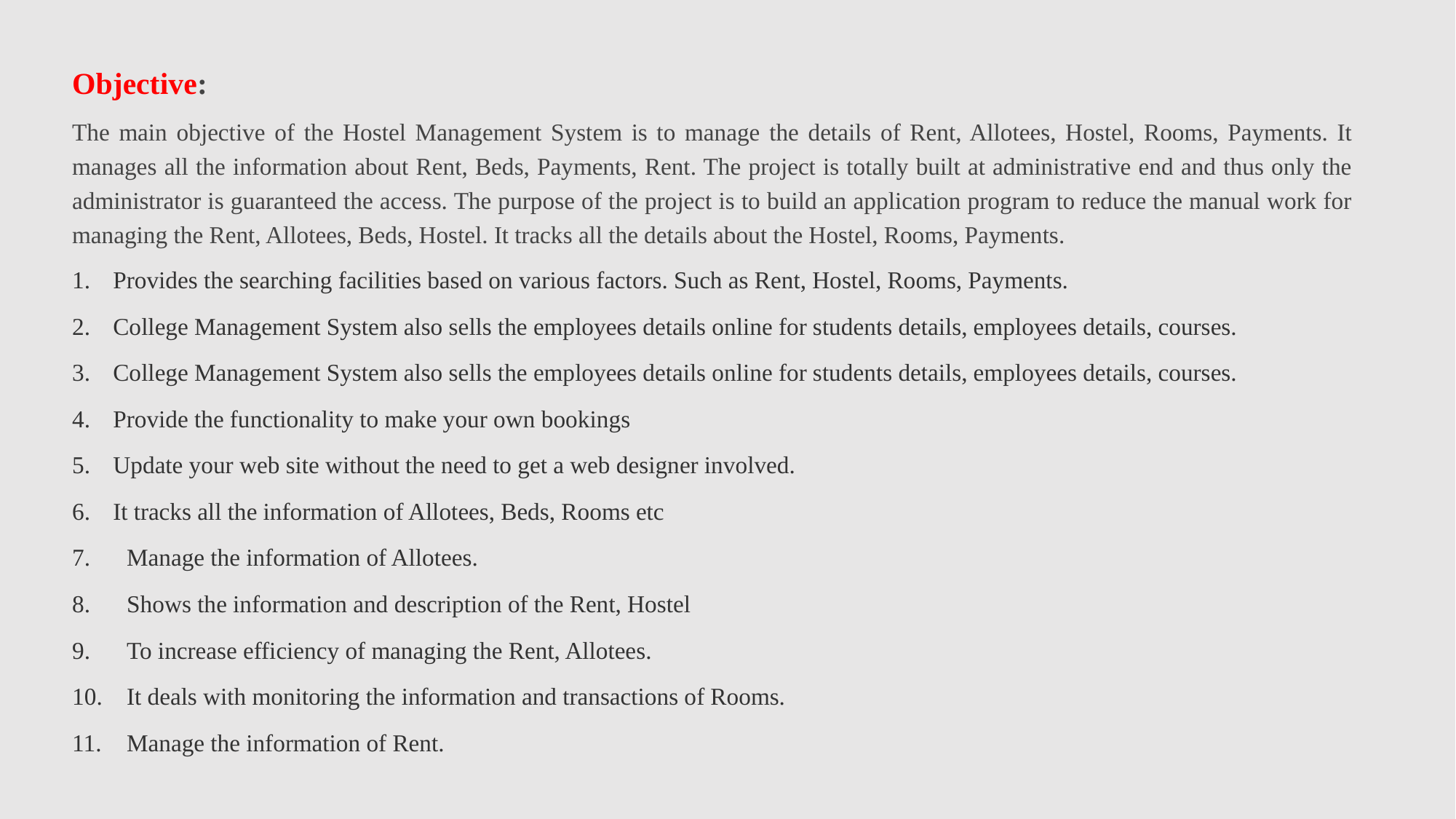

Objective:
The main objective of the Hostel Management System is to manage the details of Rent, Allotees, Hostel, Rooms, Payments. It manages all the information about Rent, Beds, Payments, Rent. The project is totally built at administrative end and thus only the administrator is guaranteed the access. The purpose of the project is to build an application program to reduce the manual work for managing the Rent, Allotees, Beds, Hostel. It tracks all the details about the Hostel, Rooms, Payments.
Provides the searching facilities based on various factors. Such as Rent, Hostel, Rooms, Payments.
College Management System also sells the employees details online for students details, employees details, courses.
College Management System also sells the employees details online for students details, employees details, courses.
Provide the functionality to make your own bookings
Update your web site without the need to get a web designer involved.
It tracks all the information of Allotees, Beds, Rooms etc
7.	Manage the information of Allotees.
8.	Shows the information and description of the Rent, Hostel
9.	To increase efficiency of managing the Rent, Allotees.
10.	It deals with monitoring the information and transactions of Rooms.
11.	Manage the information of Rent.